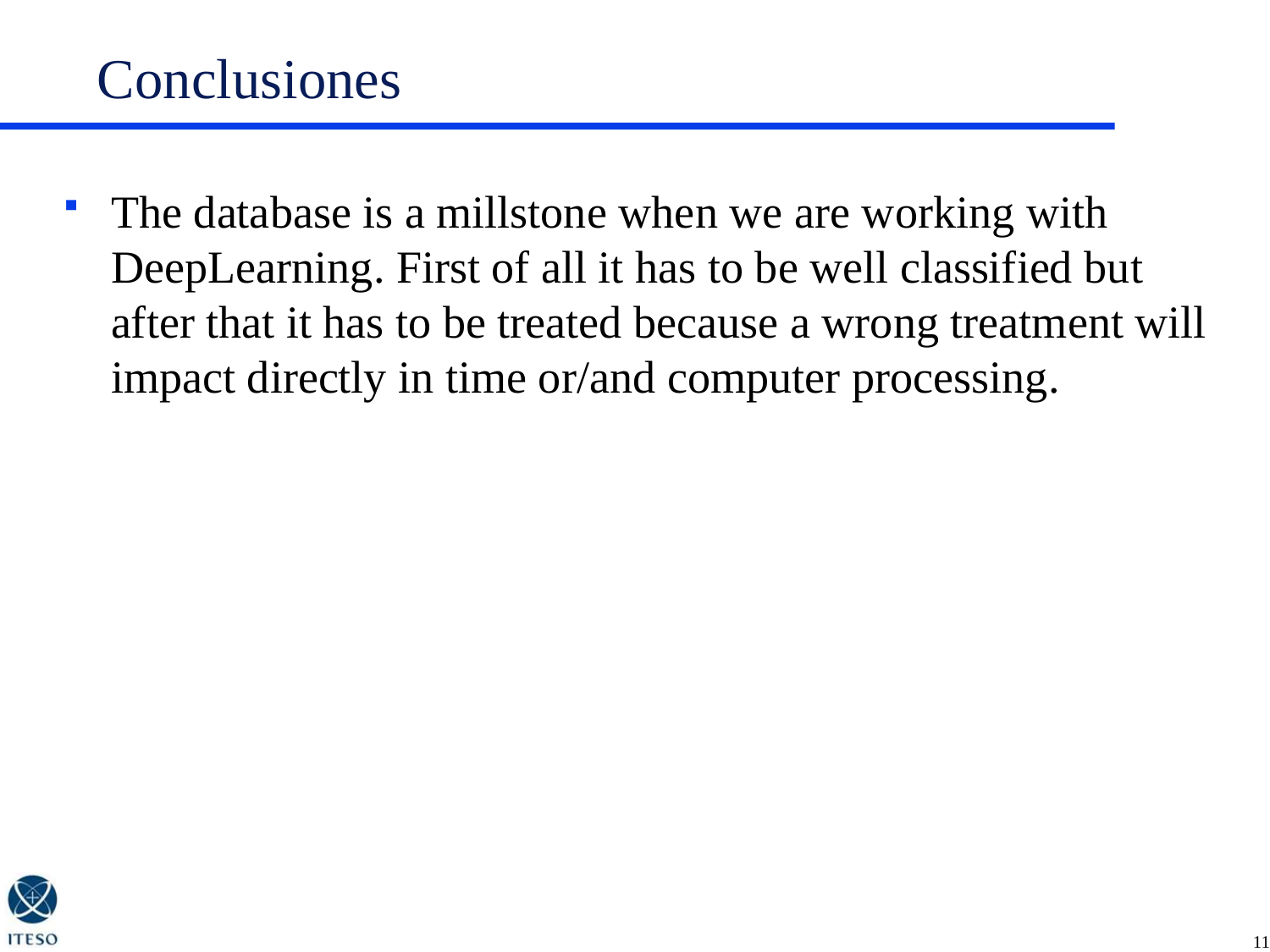

# Conclusiones
The database is a millstone when we are working with DeepLearning. First of all it has to be well classified but after that it has to be treated because a wrong treatment will impact directly in time or/and computer processing.